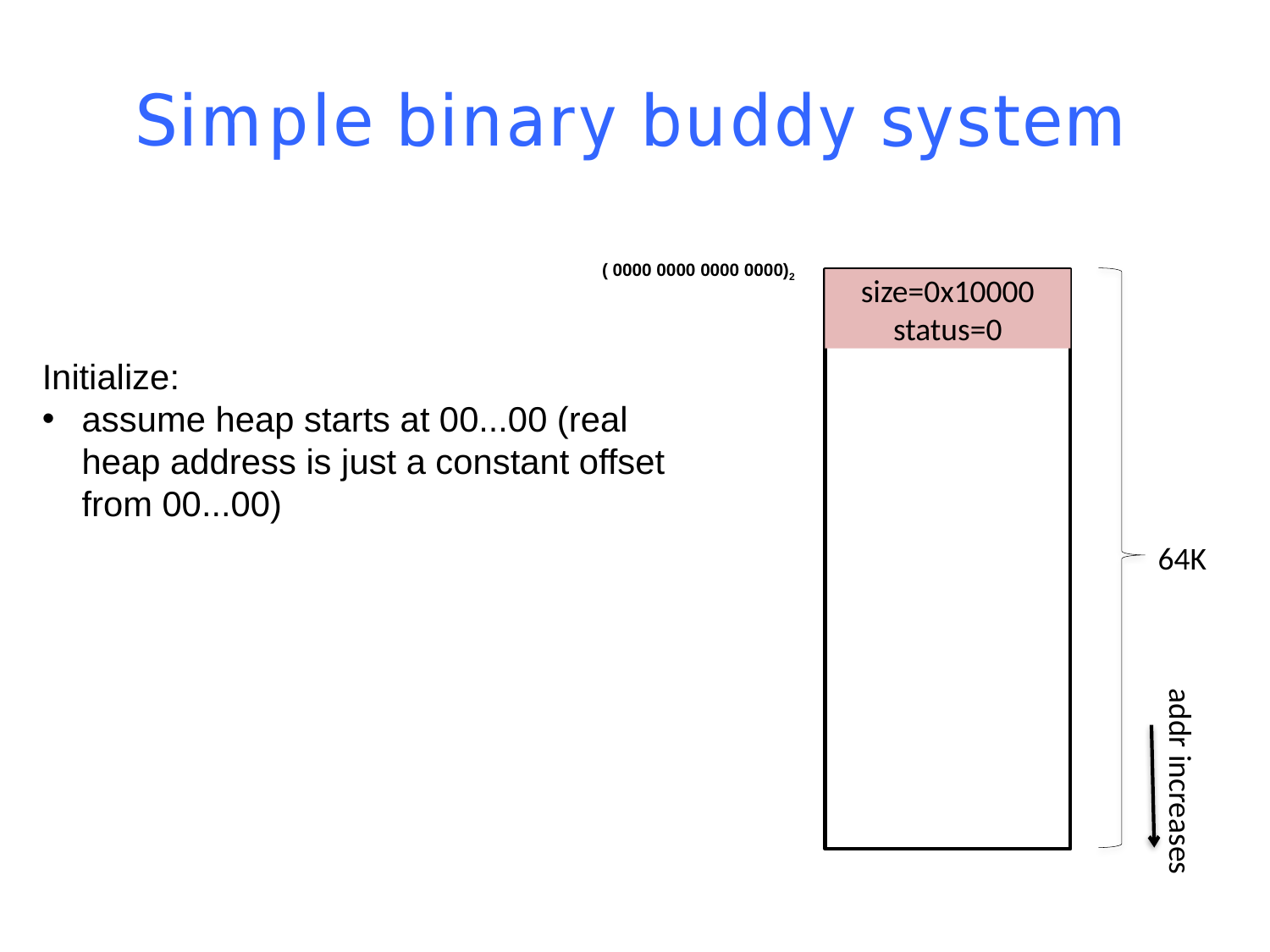

# Simple binary buddy system
( 0000 0000 0000 0000)2

size=0x10000
status=0

Initialize:
assume heap starts at 00...00 (real heap address is just a constant offset from 00...00)
64K
addr increases